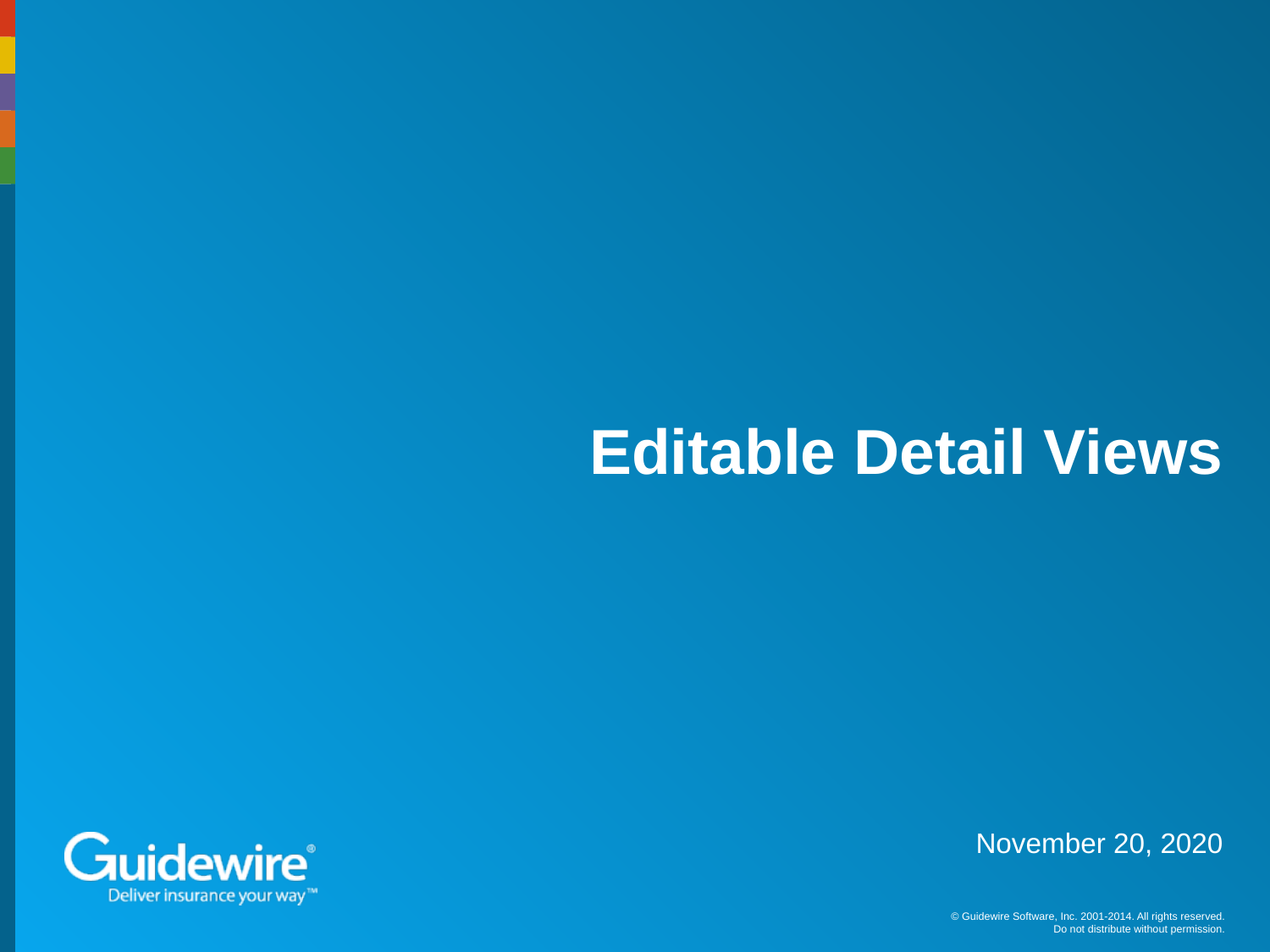

# Editable Detail Views
November 20, 2020